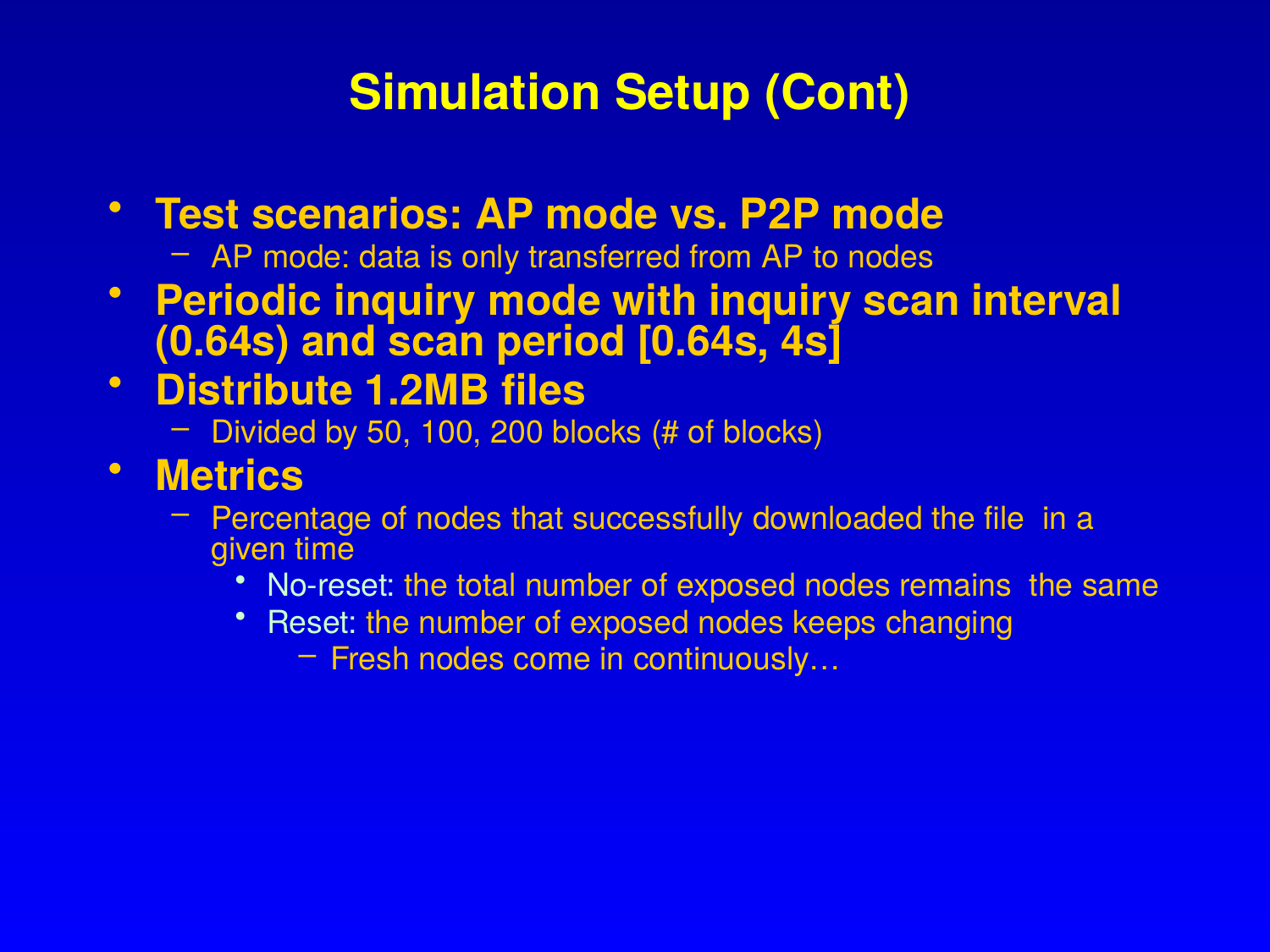

# Simulation Setup (Cont)
Test scenarios: AP mode vs. P2P mode
AP mode: data is only transferred from AP to nodes
Periodic inquiry mode with inquiry scan interval (0.64s) and scan period [0.64s, 4s]
Distribute 1.2MB files
Divided by 50, 100, 200 blocks (# of blocks)
Metrics
Percentage of nodes that successfully downloaded the file  in a given time
No-reset: the total number of exposed nodes remains  the same
Reset: the number of exposed nodes keeps changing
Fresh nodes come in continuously…